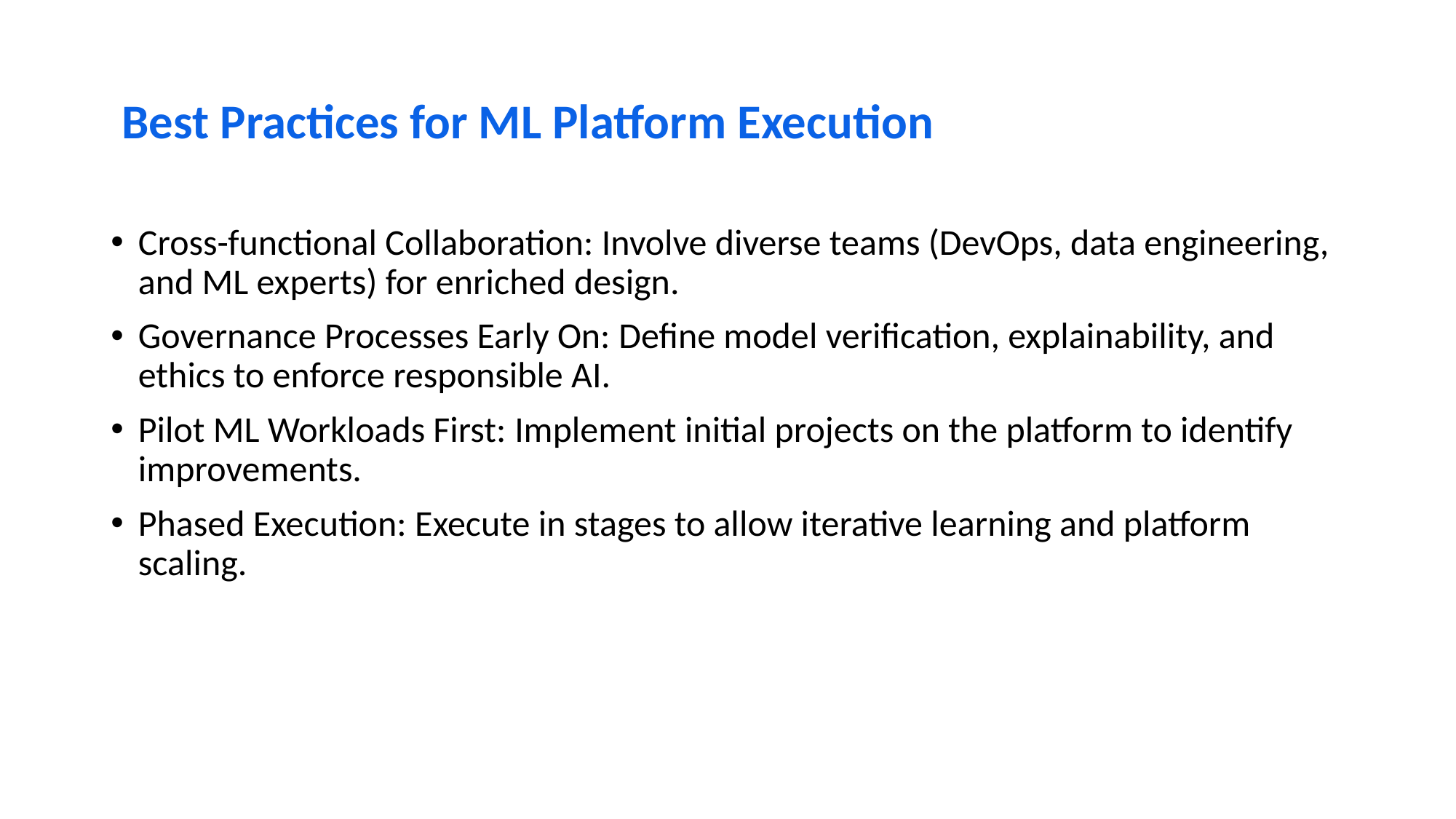

# Best Practices for ML Platform Execution
Cross-functional Collaboration: Involve diverse teams (DevOps, data engineering, and ML experts) for enriched design.
Governance Processes Early On: Define model verification, explainability, and ethics to enforce responsible AI.
Pilot ML Workloads First: Implement initial projects on the platform to identify improvements.
Phased Execution: Execute in stages to allow iterative learning and platform scaling.